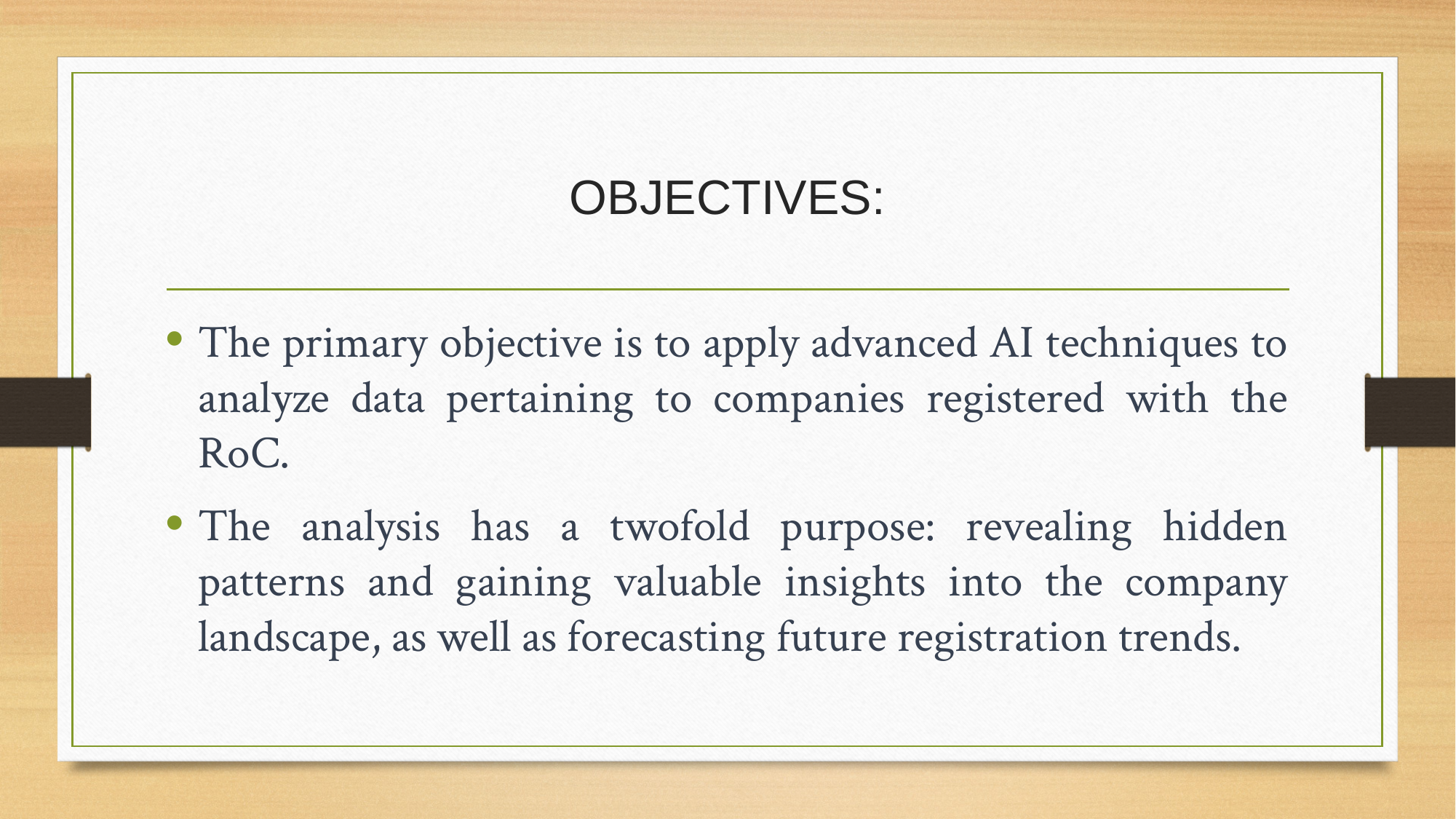

# OBJECTIVES:
The primary objective is to apply advanced AI techniques to analyze data pertaining to companies registered with the RoC.
The analysis has a twofold purpose: revealing hidden patterns and gaining valuable insights into the company landscape, as well as forecasting future registration trends.